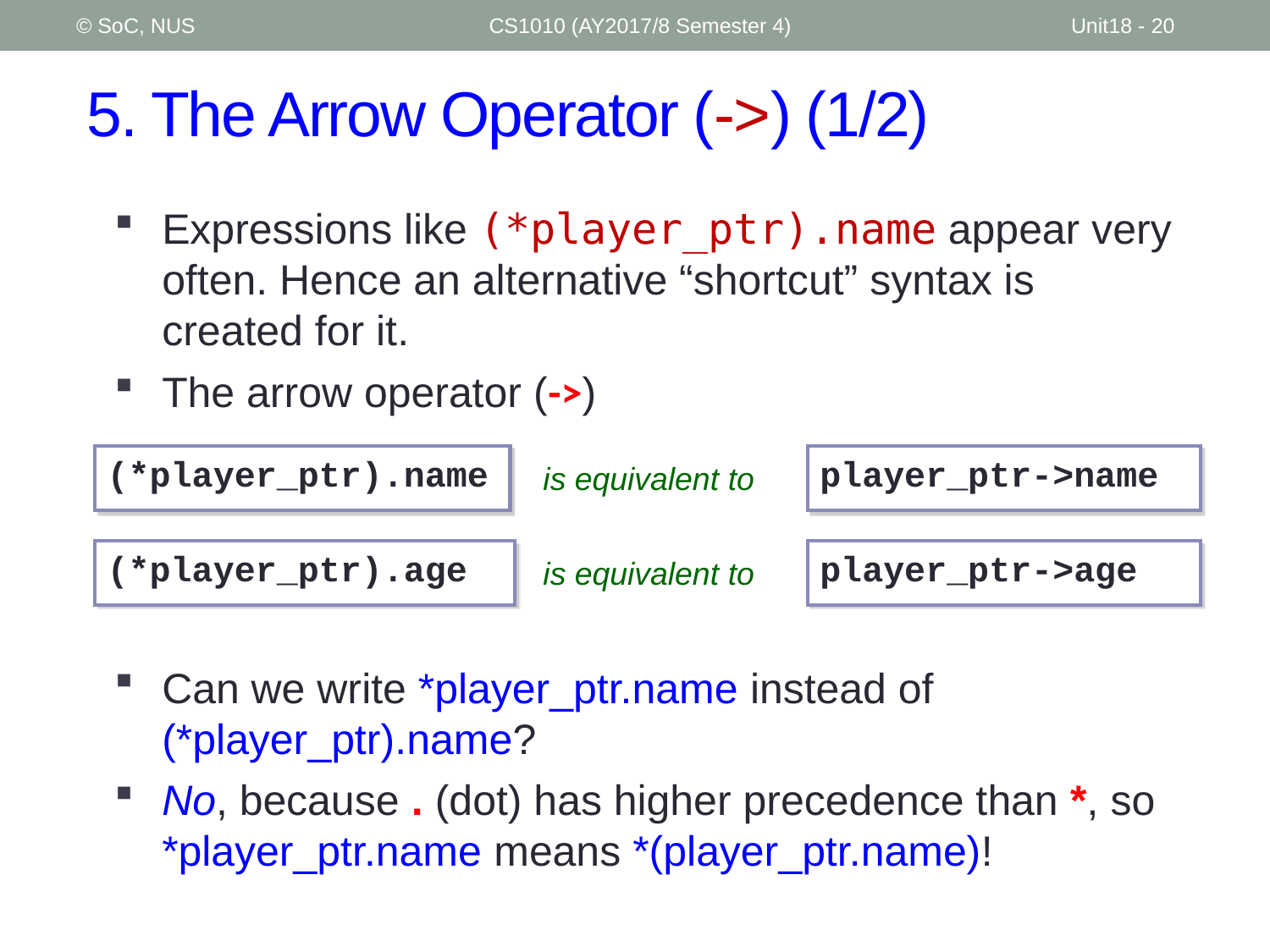

© SoC, NUS
CS1010 (AY2017/8 Semester 4)
Unit18 - 20
# 5. The Arrow Operator (->) (1/2)
Expressions like (*player_ptr).name appear very often. Hence an alternative “shortcut” syntax is created for it.
The arrow operator (->)
(*player_ptr).name
player_ptr->name
is equivalent to
(*player_ptr).age
player_ptr->age
is equivalent to
Can we write *player_ptr.name instead of (*player_ptr).name?
No, because . (dot) has higher precedence than *, so *player_ptr.name means *(player_ptr.name)!